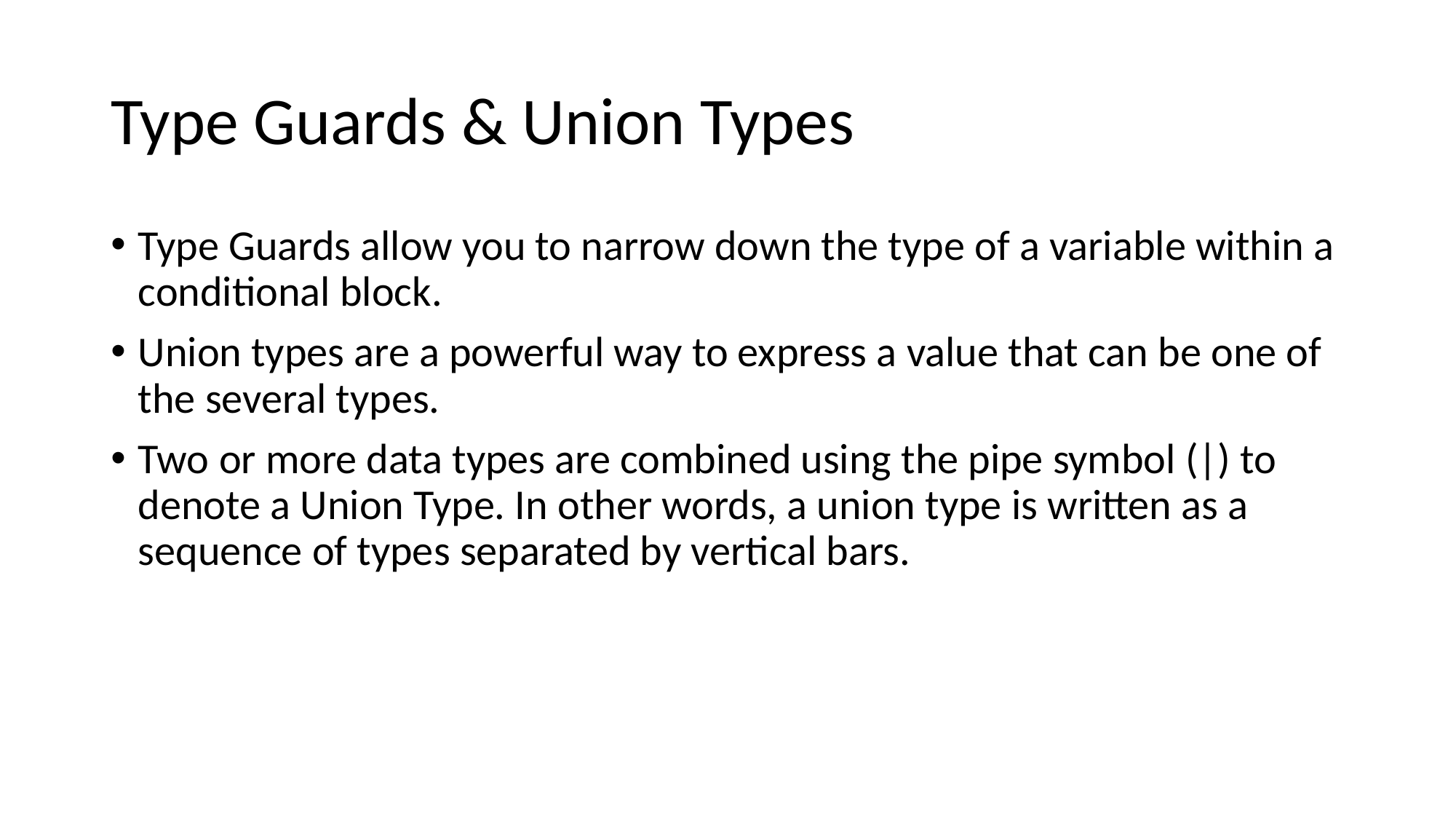

# Type Guards & Union Types
Type Guards allow you to narrow down the type of a variable within a conditional block.
Union types are a powerful way to express a value that can be one of the several types.
Two or more data types are combined using the pipe symbol (|) to denote a Union Type. In other words, a union type is written as a sequence of types separated by vertical bars.